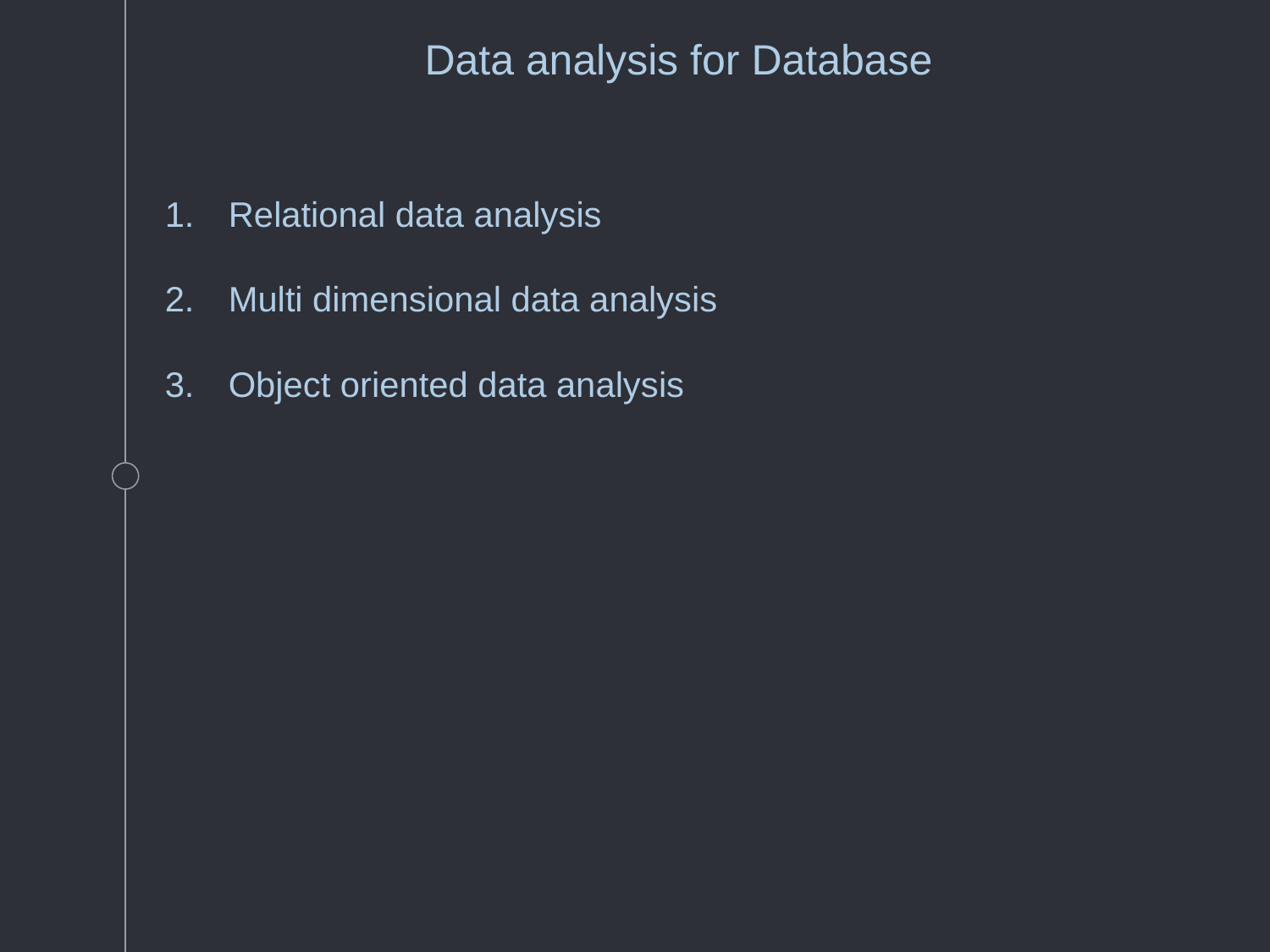

Data analysis for Database
Relational data analysis

Multi dimensional data analysis

Object oriented data analysis